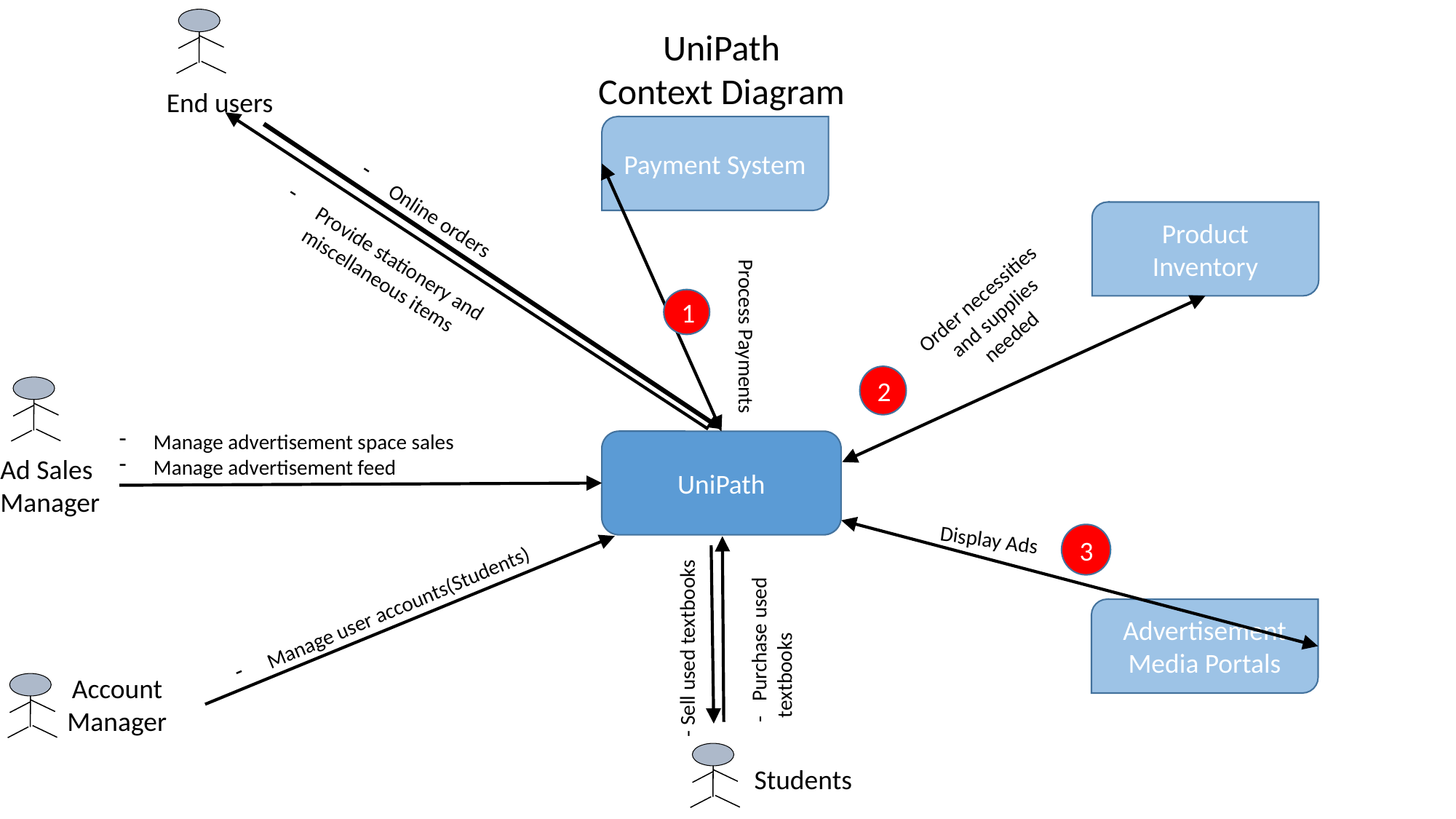

UniPath
Context Diagram
End users
Payment System
Online orders
Product Inventory
Provide stationery and miscellaneous items
Order necessities and supplies needed
1
Process Payments
2

Manage advertisement space sales
Manage advertisement feed
UniPath
Ad Sales Manager
Display Ads
3
Manage user accounts(Students)
Advertisement Media Portals
-   Purchase used   textbooks
- Sell used textbooks
Account Manager

Students